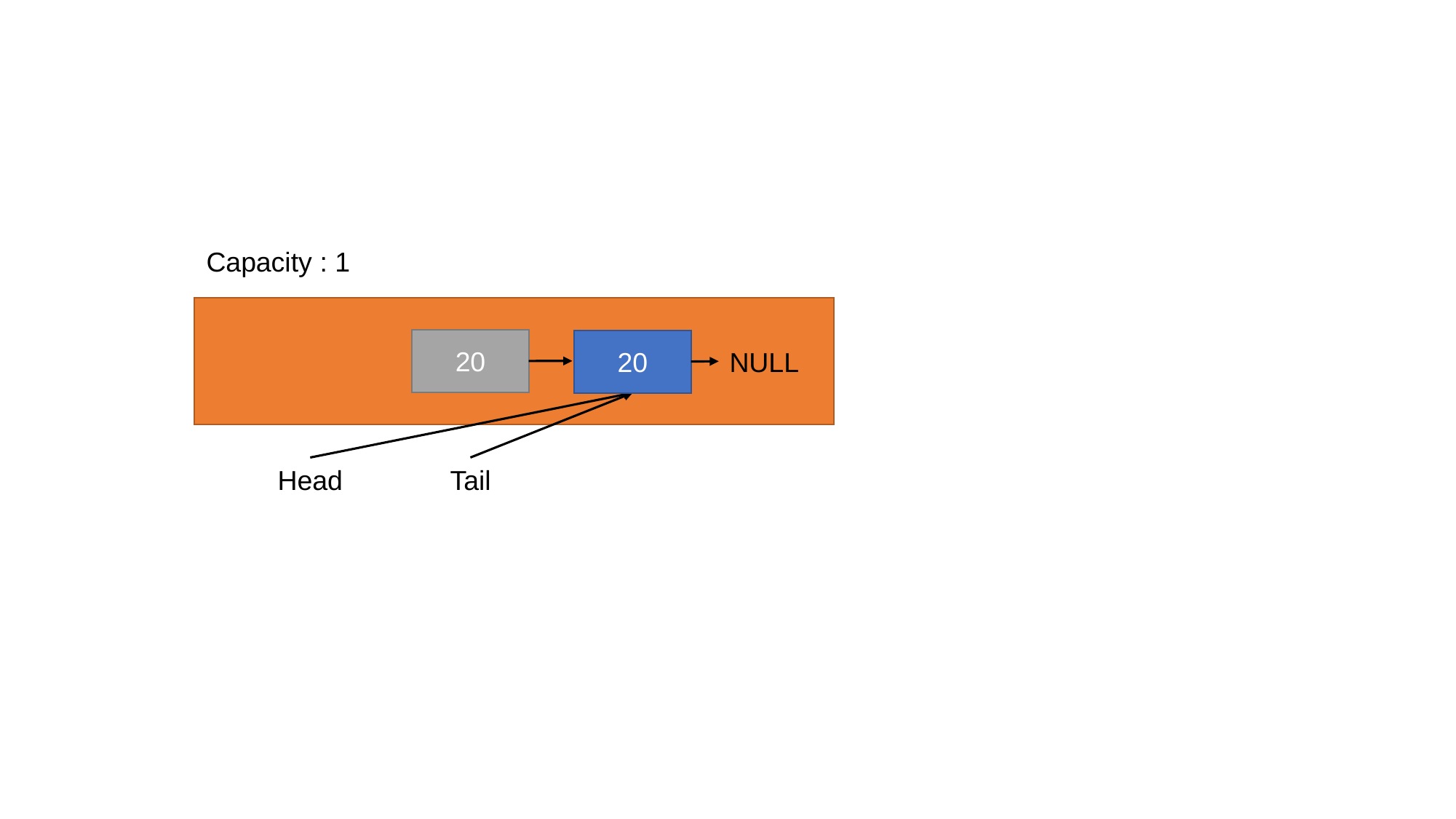

Capacity : 1

20
Head
Tail
20
NULL